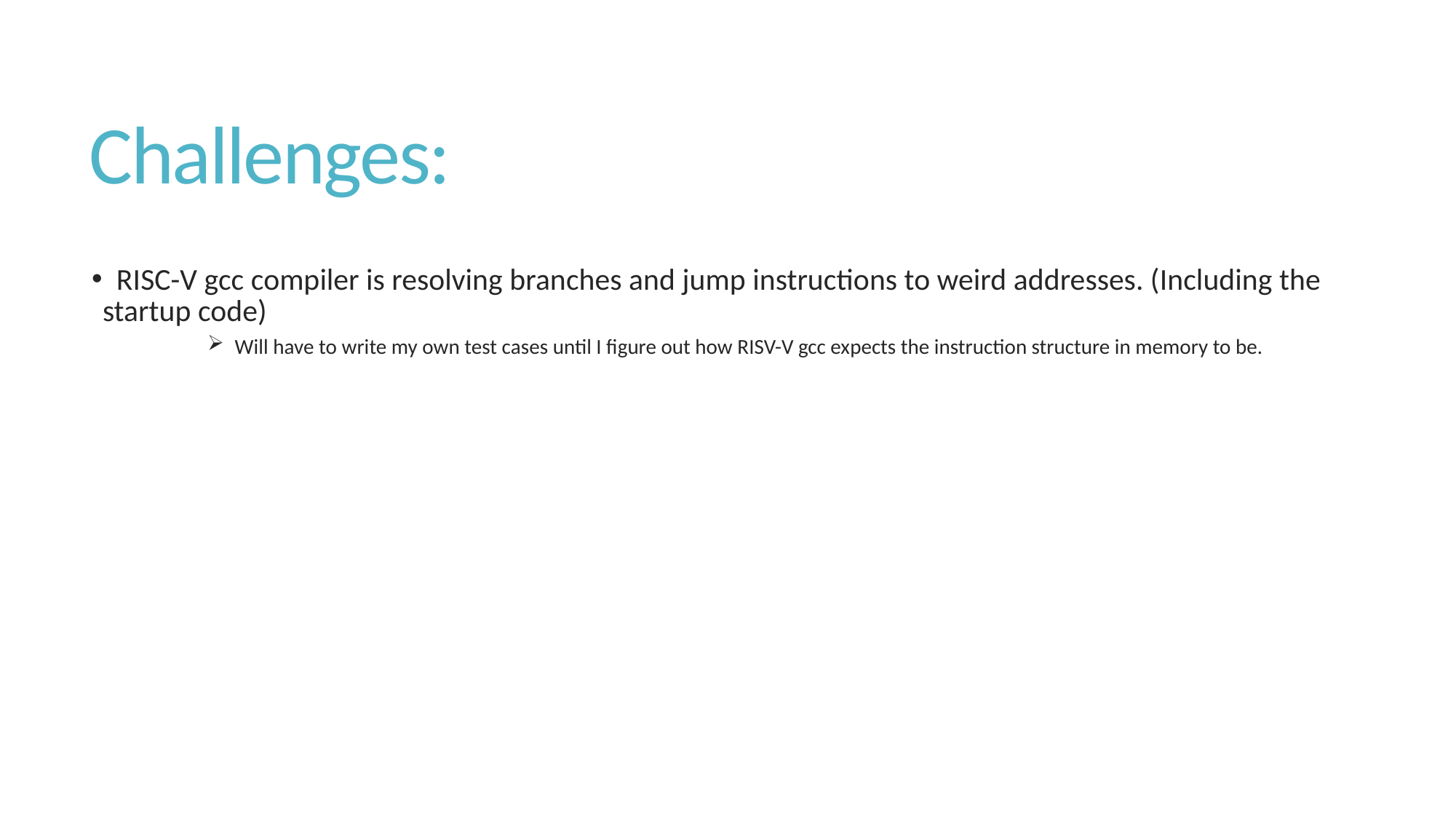

# Challenges:

  RISC-V gcc compiler is resolving branches and jump instructions to weird addresses. (Including the startup code)
Will have to write my own test cases until I figure out how RISV-V gcc expects the instruction structure in memory to be.